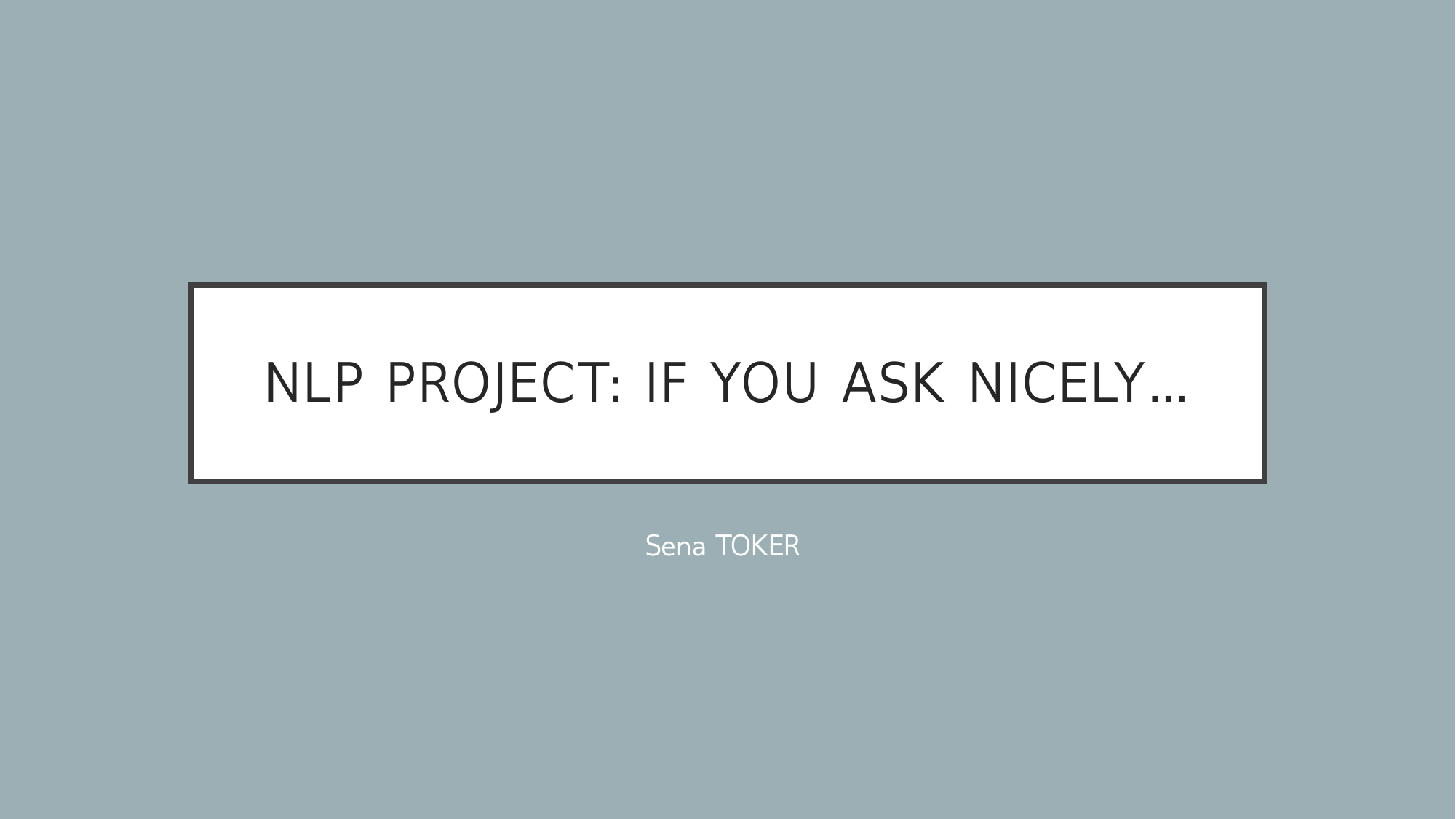

# NLP PROJECT: IF YOU ASK NICELY…
Sena TOKER